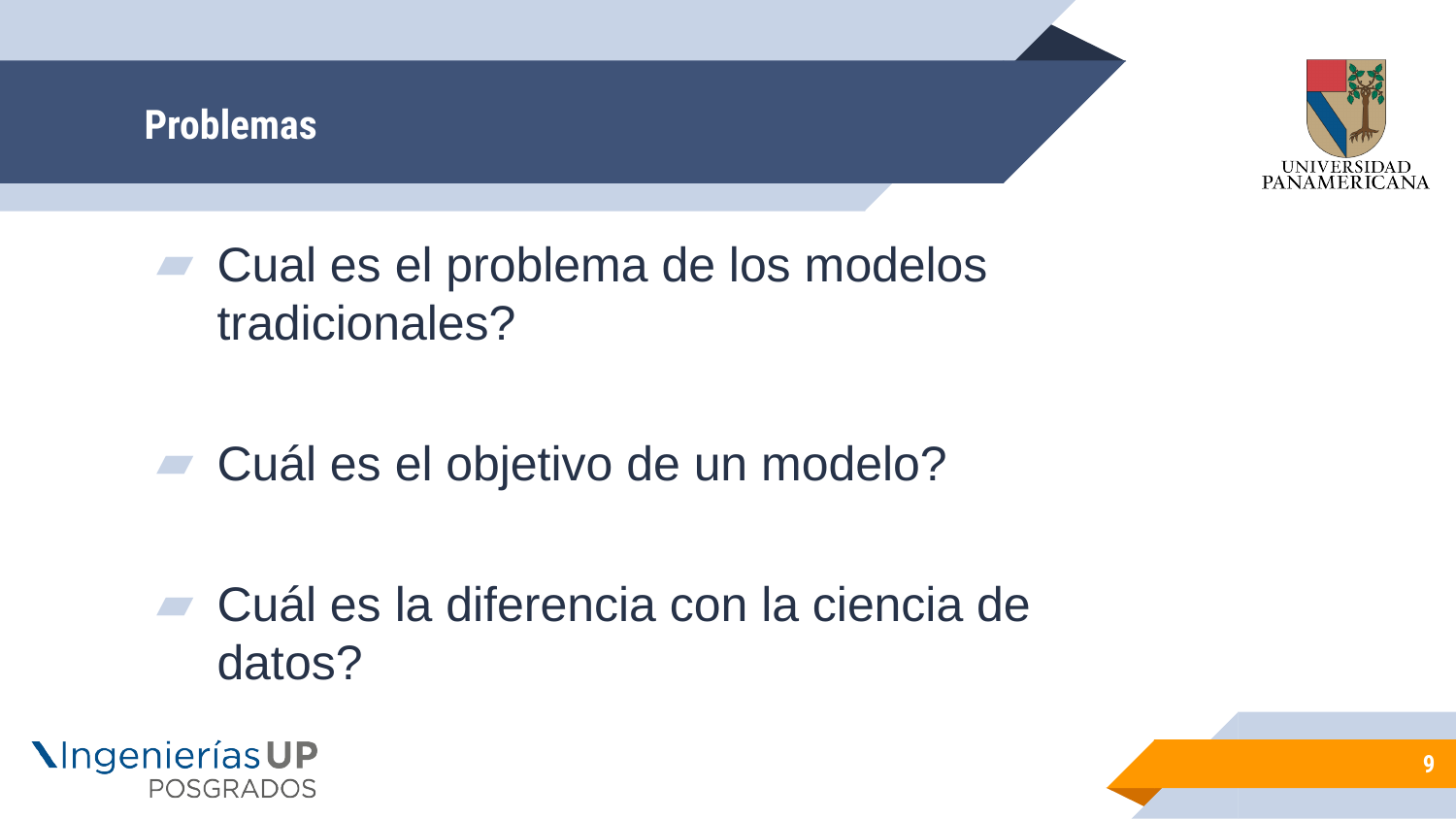

# Problemas
Cual es el problema de los modelos tradicionales?

Cuál es el objetivo de un modelo?

Cuál es la diferencia con la ciencia de datos?
9